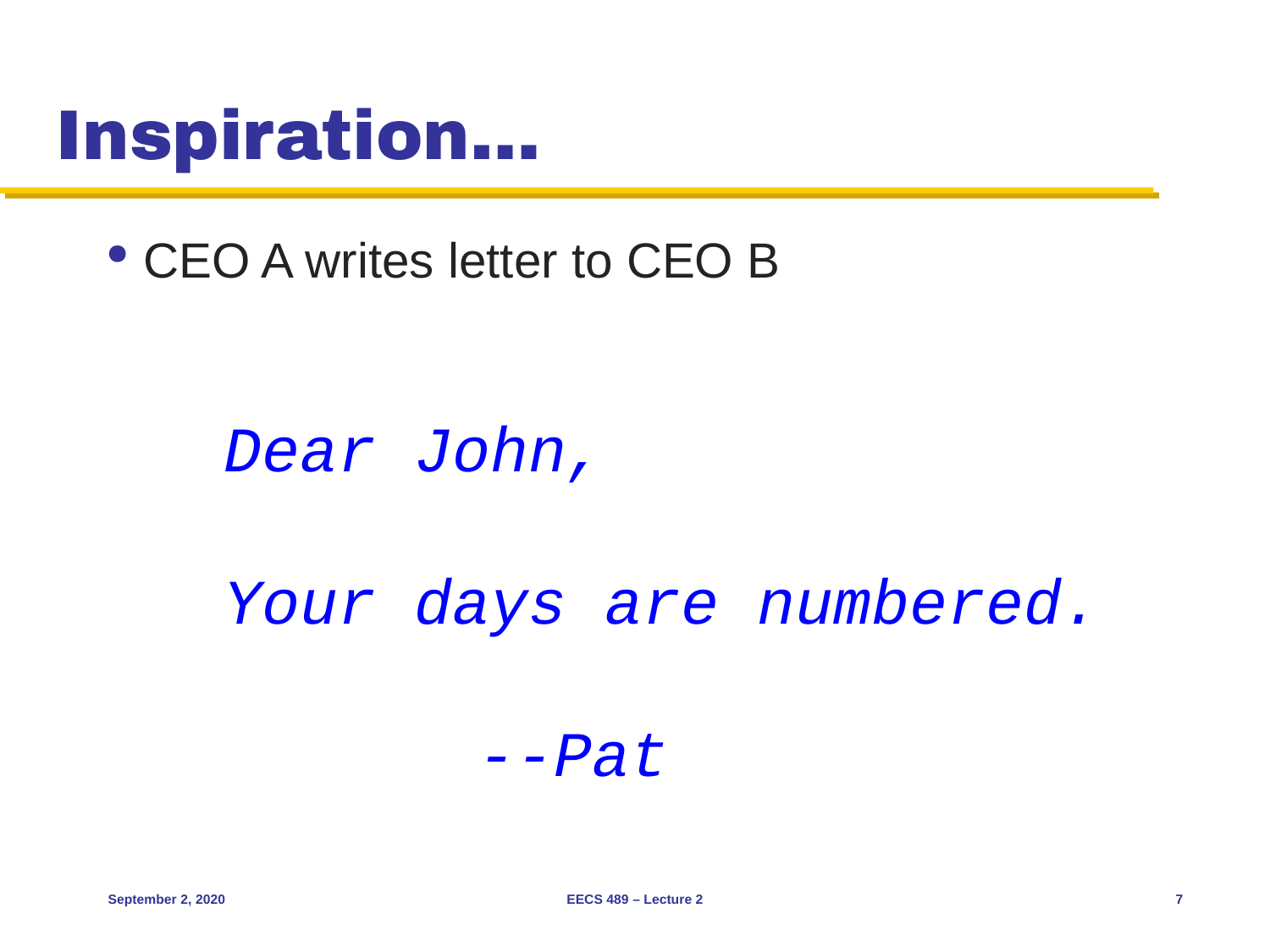

# Inspiration…
CEO A writes letter to CEO B
Dear John,

Your days are numbered.

		--Pat
September 2, 2020
EECS 489 – Lecture 2
7